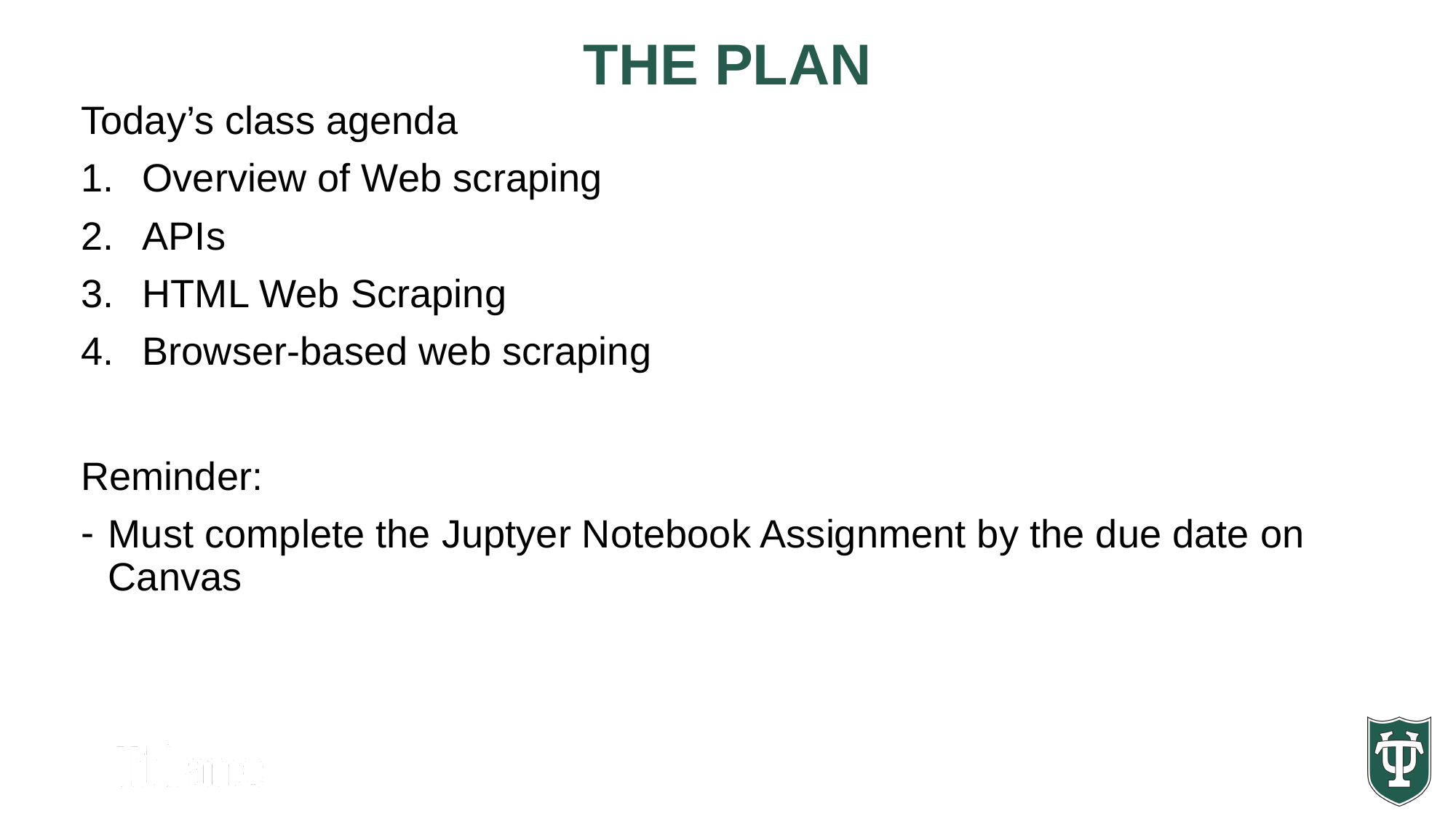

The Plan
Today’s class agenda
Overview of Web scraping
APIs
HTML Web Scraping
Browser-based web scraping

Reminder:
Must complete the Juptyer Notebook Assignment by the due date on Canvas